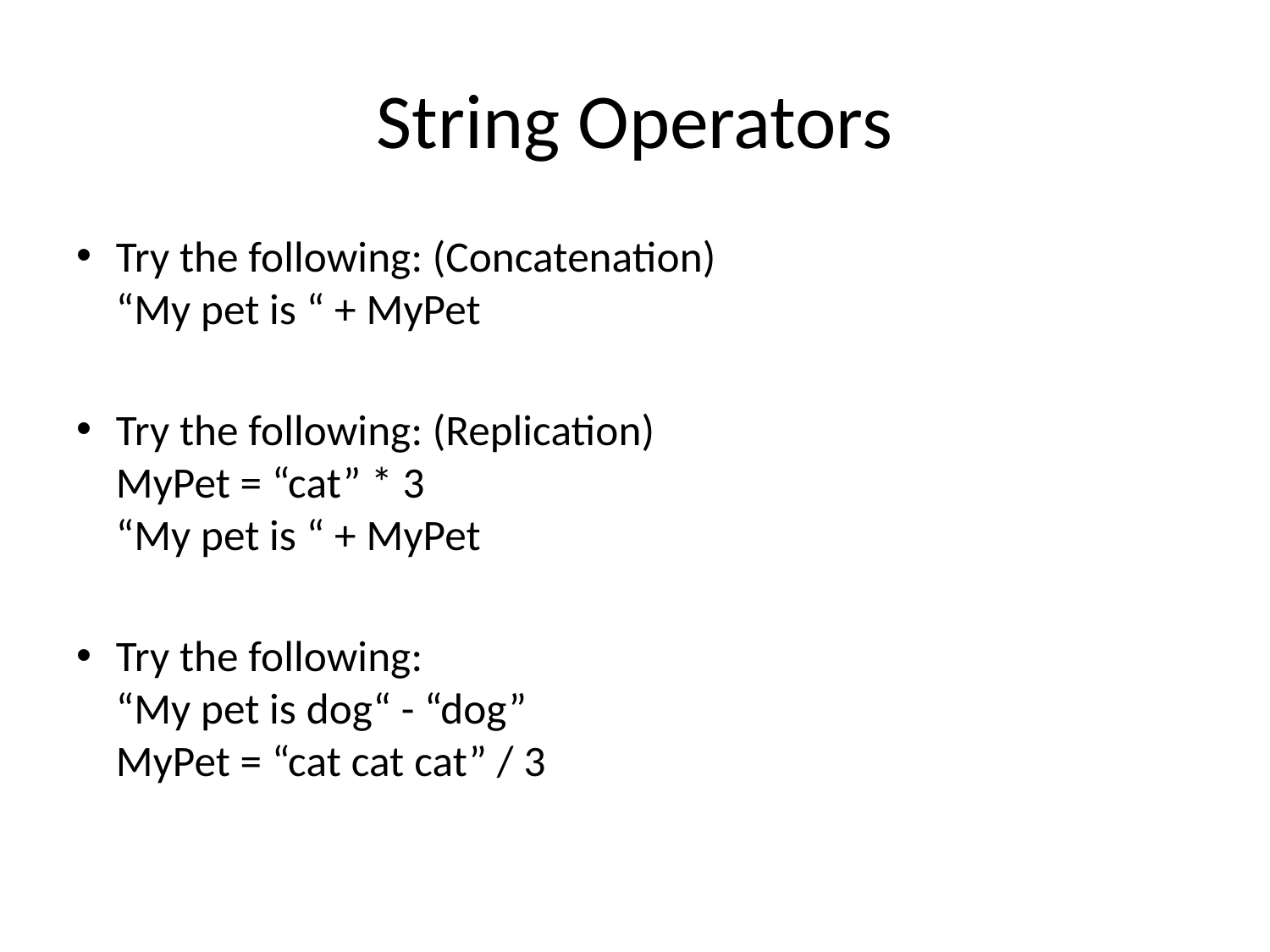

# String Operators
Try the following: (Concatenation)
“My pet is “ + MyPet

Try the following: (Replication)
MyPet = “cat” * 3
“My pet is “ + MyPet

Try the following:
“My pet is dog“ - “dog”
MyPet = “cat cat cat” / 3